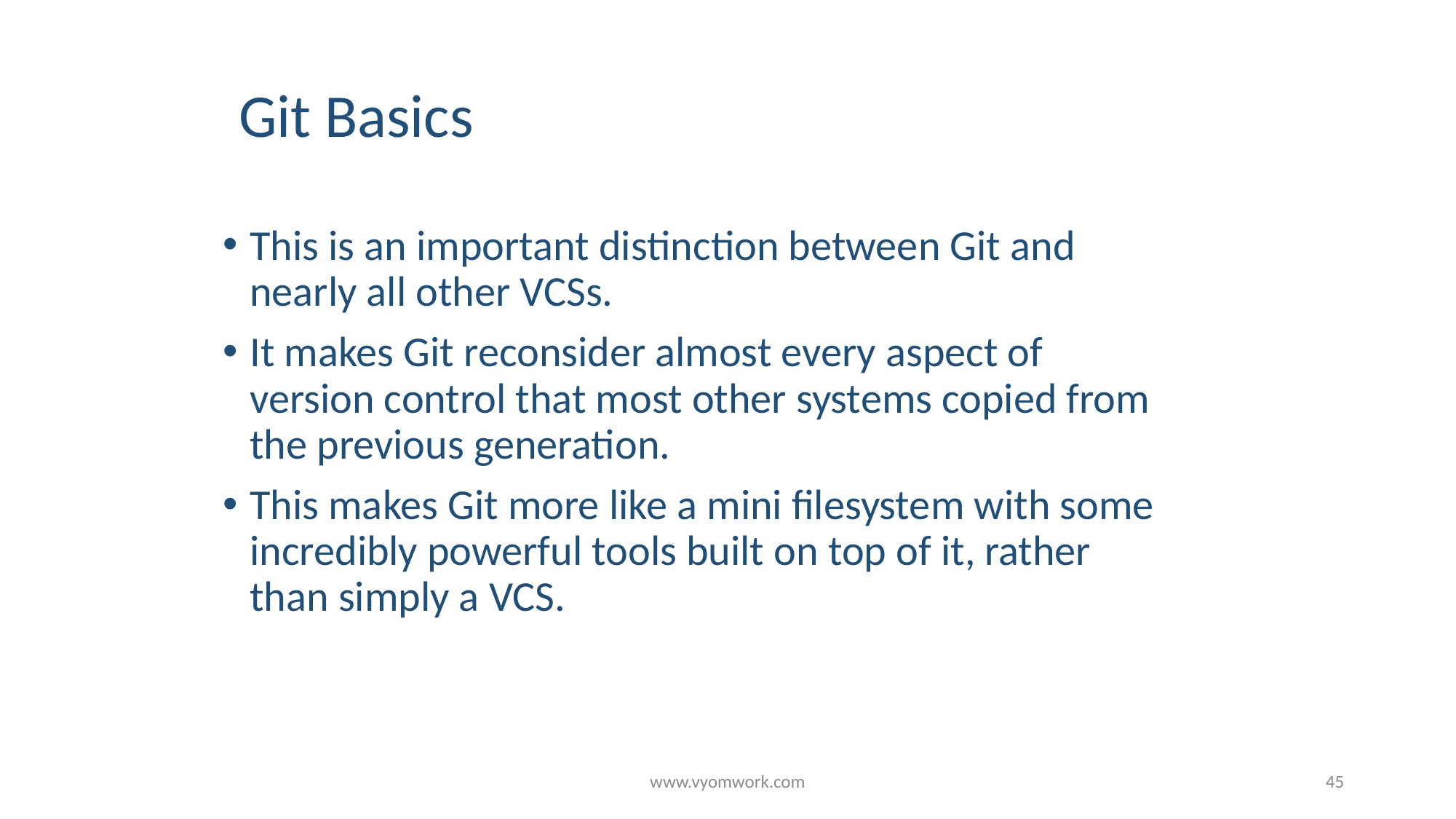

# Git Basics
This is an important distinction between Git and nearly all other VCSs.
It makes Git reconsider almost every aspect of version control that most other systems copied from the previous generation.
This makes Git more like a mini filesystem with some incredibly powerful tools built on top of it, rather than simply a VCS.
www.vyomwork.com
45